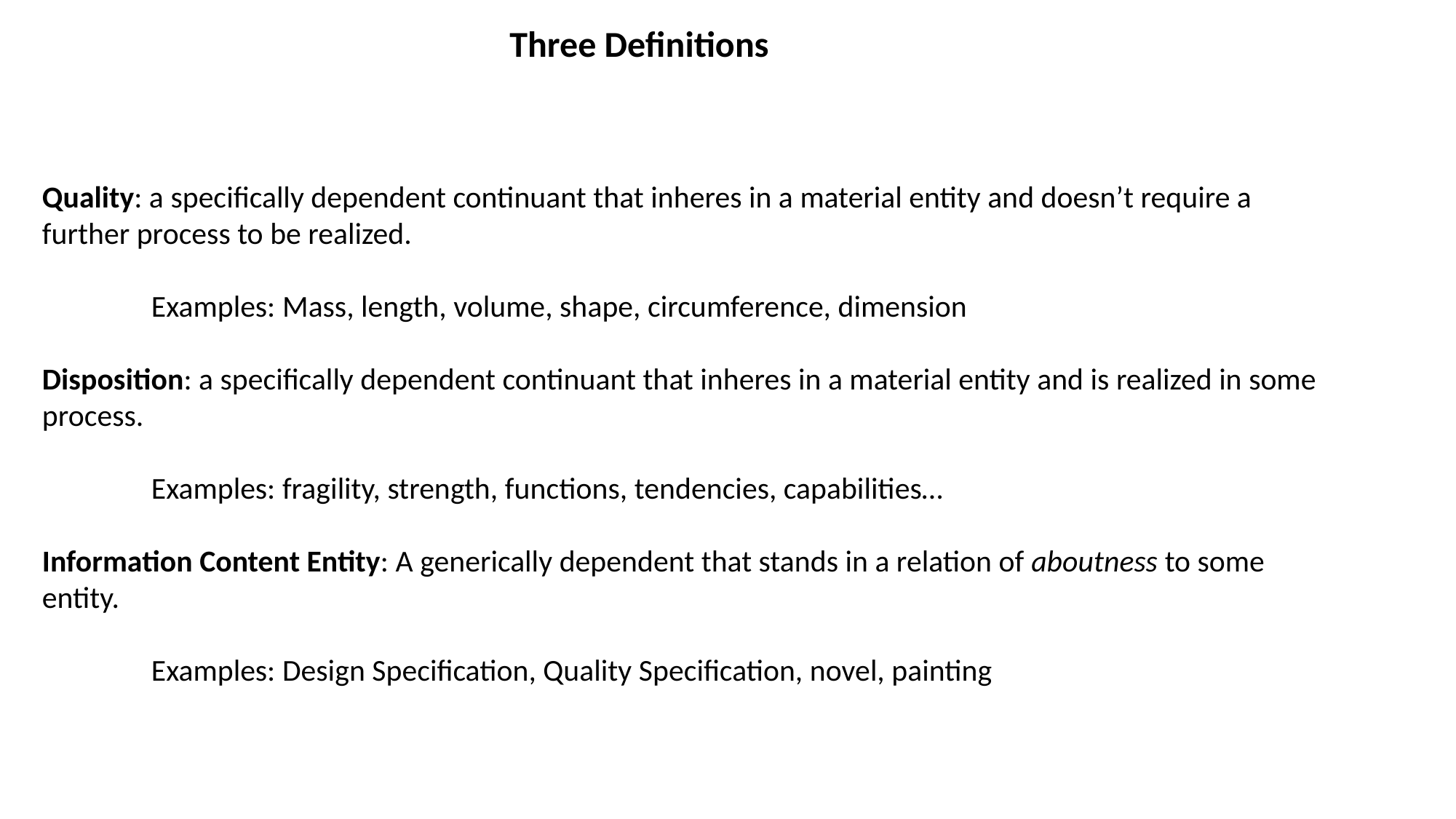

Three Definitions
Quality: a specifically dependent continuant that inheres in a material entity and doesn’t require a further process to be realized.

	Examples: Mass, length, volume, shape, circumference, dimension

Disposition: a specifically dependent continuant that inheres in a material entity and is realized in some process.

	Examples: fragility, strength, functions, tendencies, capabilities…

Information Content Entity: A generically dependent that stands in a relation of aboutness to some entity.

	Examples: Design Specification, Quality Specification, novel, painting